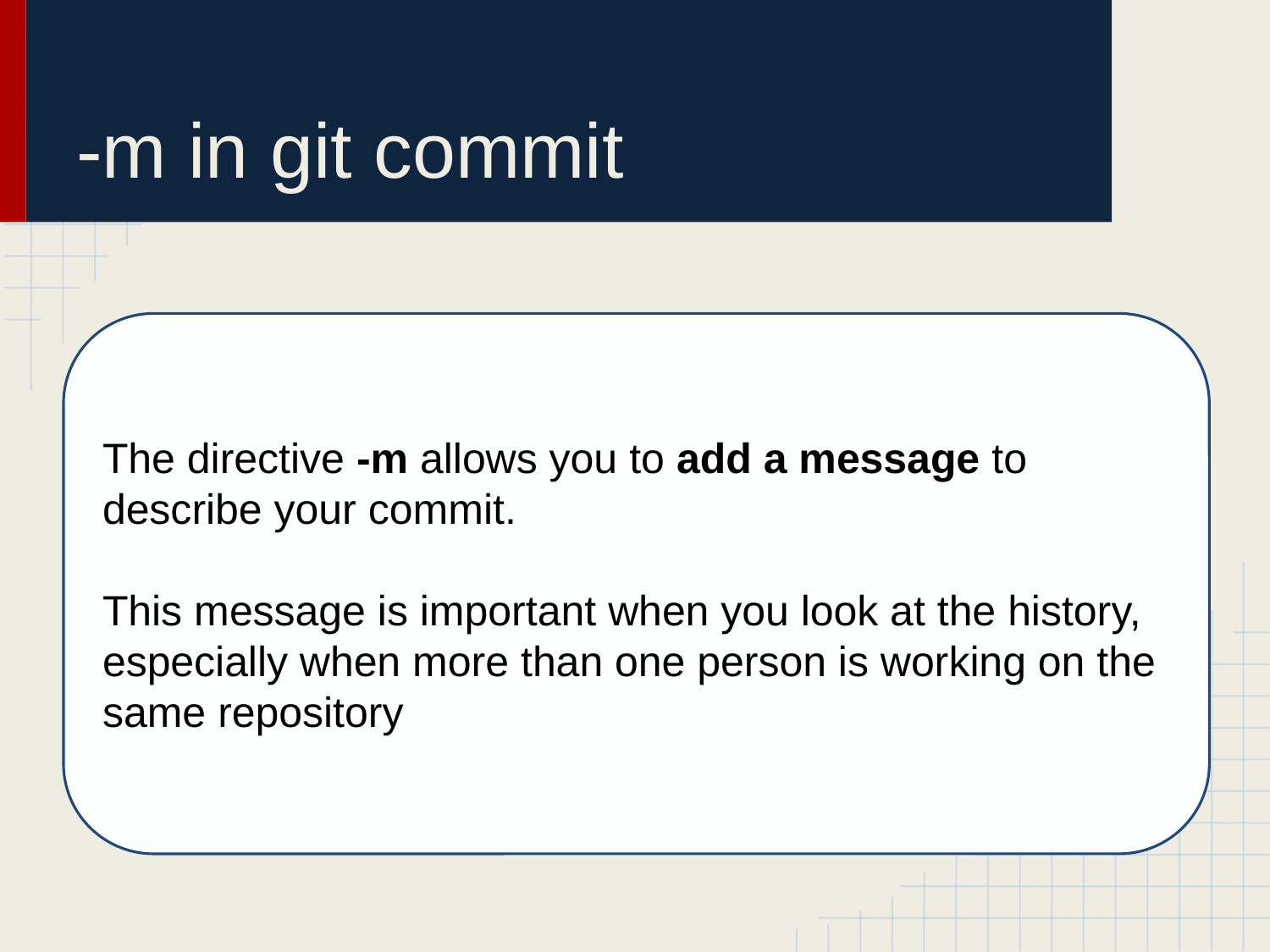

# -m in git commit
The directive -m allows you to add a message to describe your commit.

This message is important when you look at the history, especially when more than one person is working on the same repository